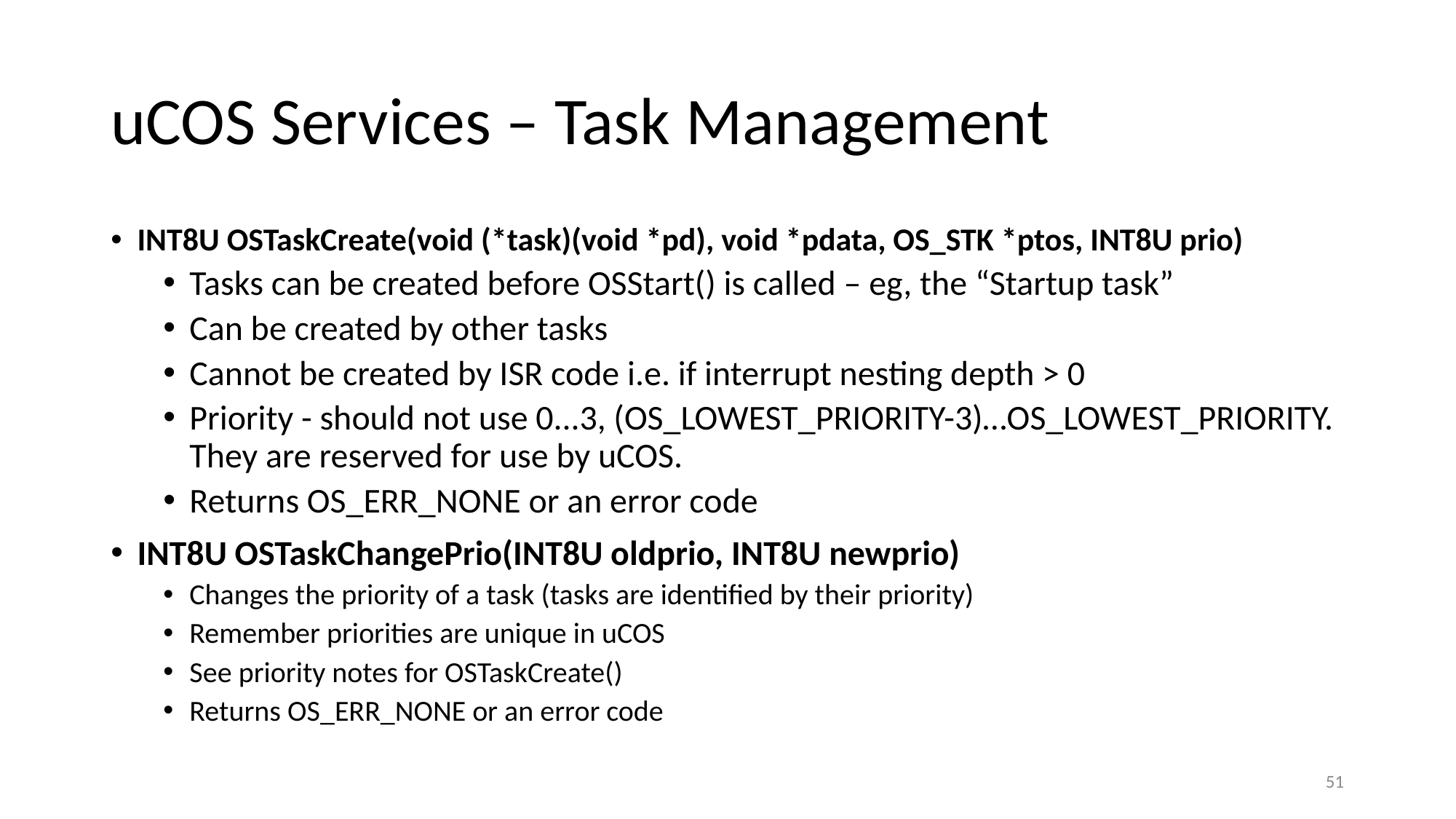

# uCOS Services – Task Management
INT8U OSTaskCreate(void (*task)(void *pd), void *pdata, OS_STK *ptos, INT8U prio)
Tasks can be created before OSStart() is called – eg, the “Startup task”
Can be created by other tasks
Cannot be created by ISR code i.e. if interrupt nesting depth > 0
Priority - should not use 0...3, (OS_LOWEST_PRIORITY-3)…OS_LOWEST_PRIORITY. They are reserved for use by uCOS.
Returns OS_ERR_NONE or an error code
INT8U OSTaskChangePrio(INT8U oldprio, INT8U newprio)
Changes the priority of a task (tasks are identified by their priority)
Remember priorities are unique in uCOS
See priority notes for OSTaskCreate()
Returns OS_ERR_NONE or an error code
51